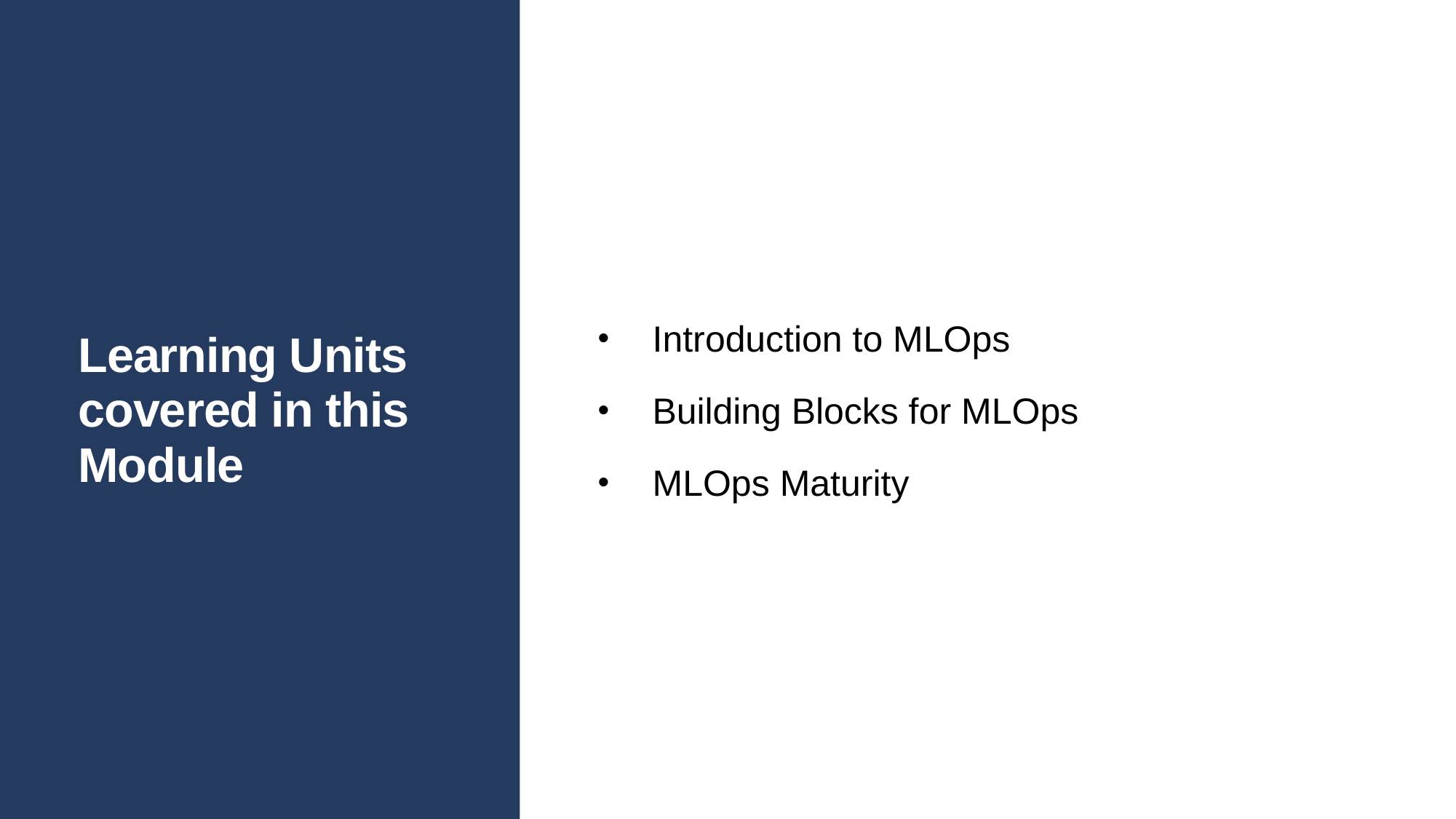

# Learning Units covered in this Module
Introduction to MLOps
Building Blocks for MLOps
MLOps Maturity